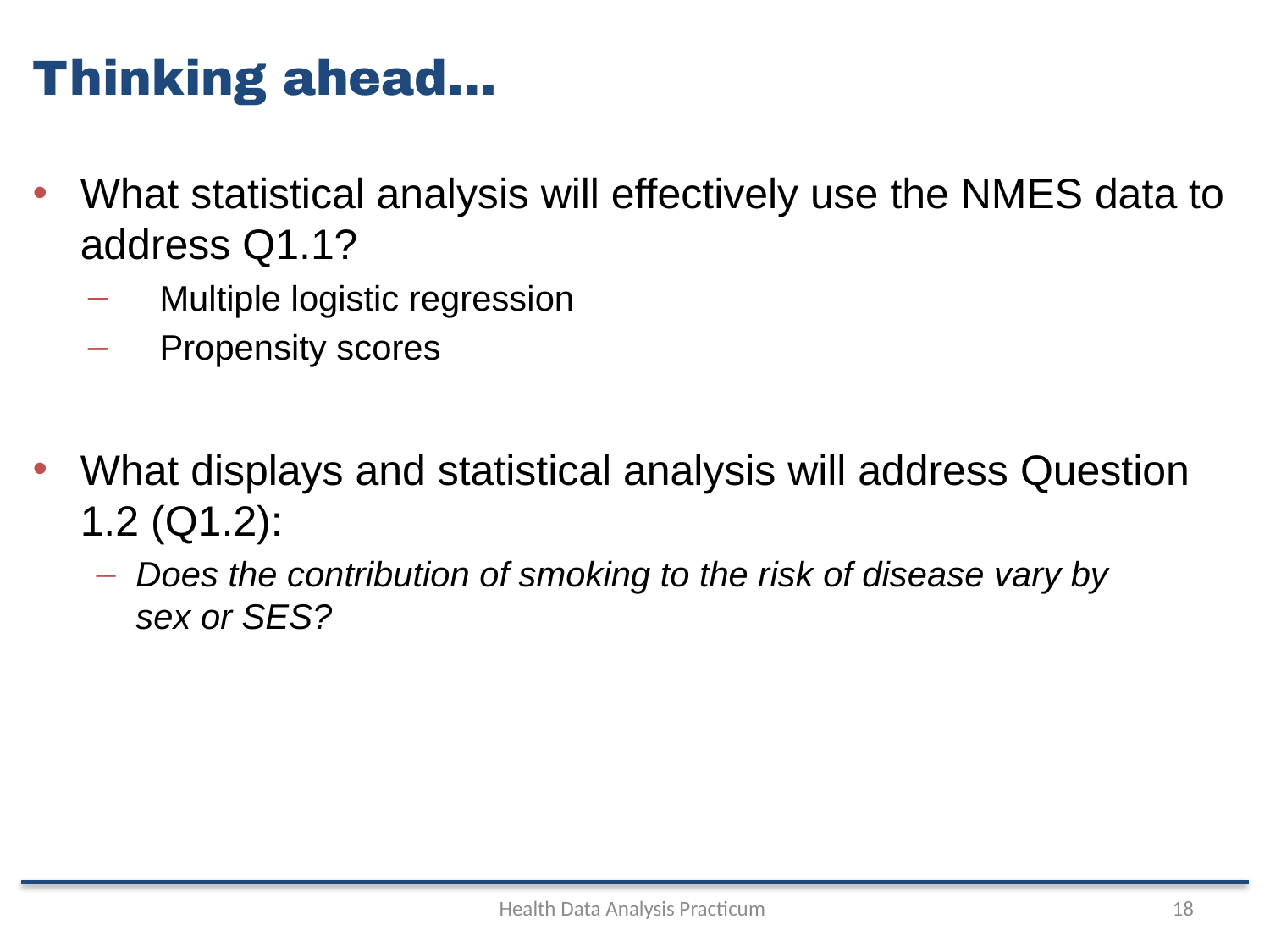

# Thinking ahead…
What statistical analysis will effectively use the NMES data to address Q1.1?
Multiple logistic regression
Propensity scores

What displays and statistical analysis will address Question 1.2 (Q1.2):
Does the contribution of smoking to the risk of disease vary by        sex or SES?

Health Data Analysis Practicum
18